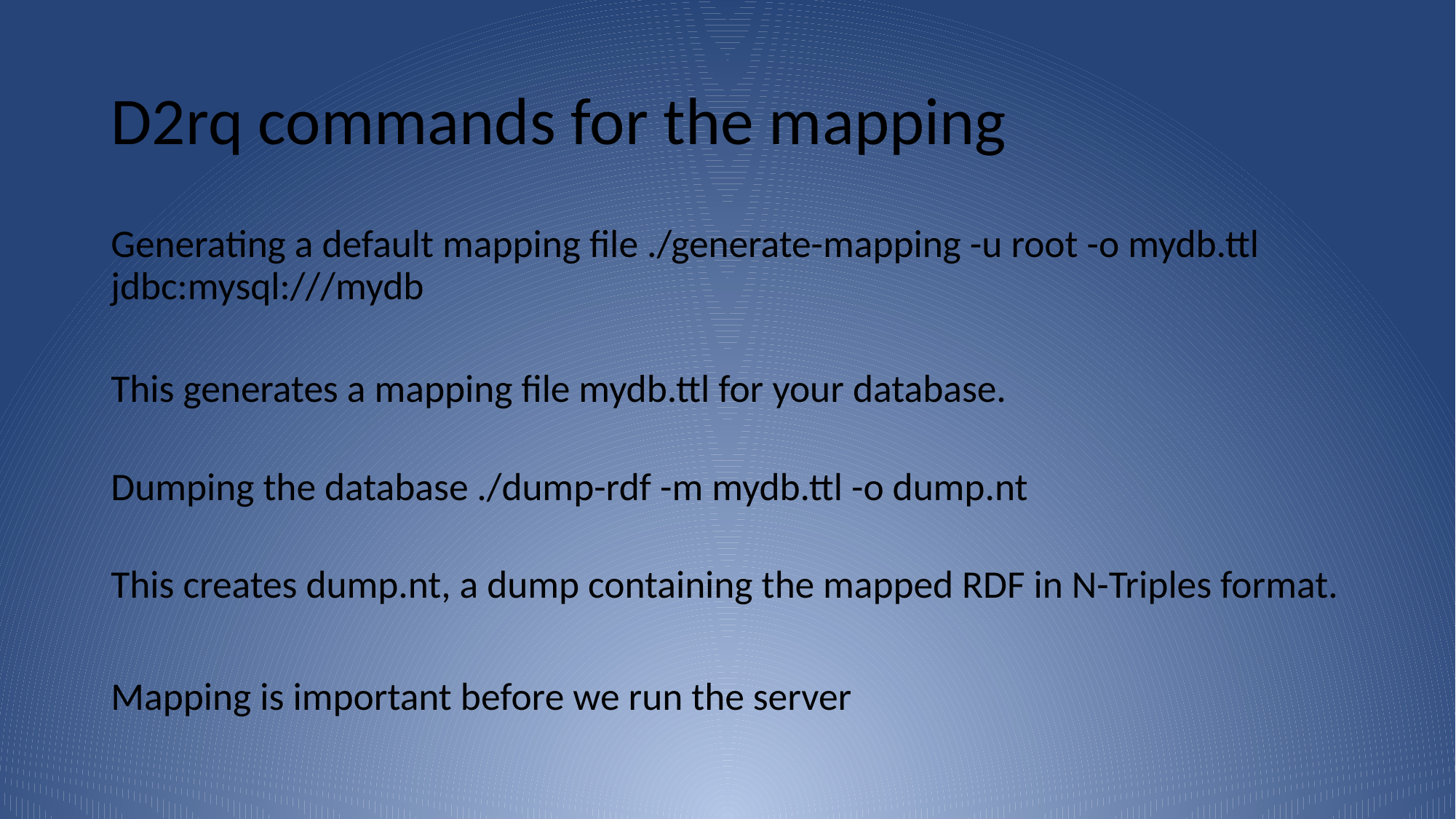

# D2rq commands for the mapping
Generating a default mapping file ./generate-mapping -u root -o mydb.ttl jdbc:mysql:///mydb
This generates a mapping file mydb.ttl for your database.
Dumping the database ./dump-rdf -m mydb.ttl -o dump.nt
This creates dump.nt, a dump containing the mapped RDF in N-Triples format.

Mapping is important before we run the server